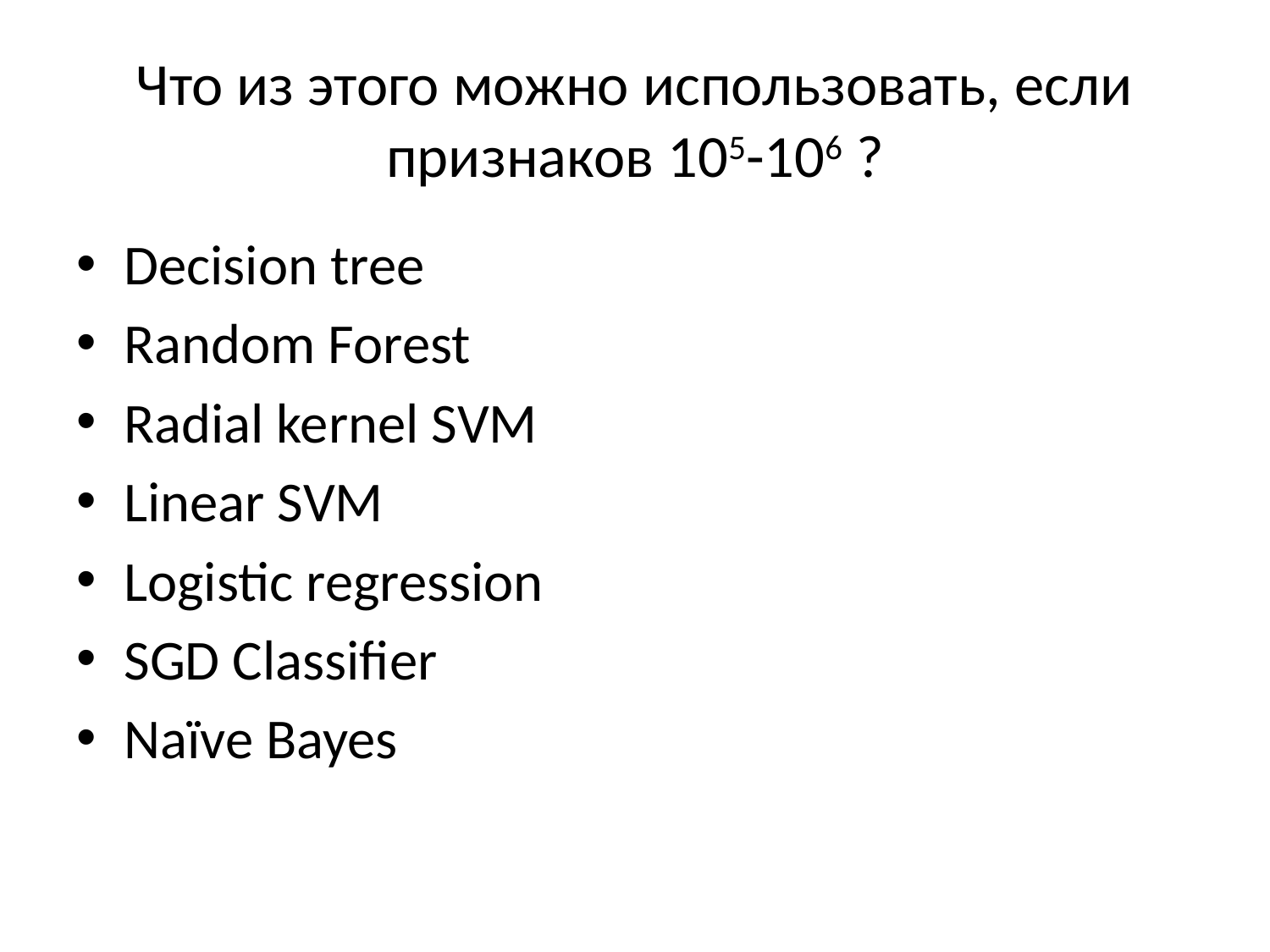

# Что из этого можно использовать, если признаков 105-106 ?
Decision tree
Random Forest
Radial kernel SVM
Linear SVM
Logistic regression
SGD Classifier
Naïve Bayes